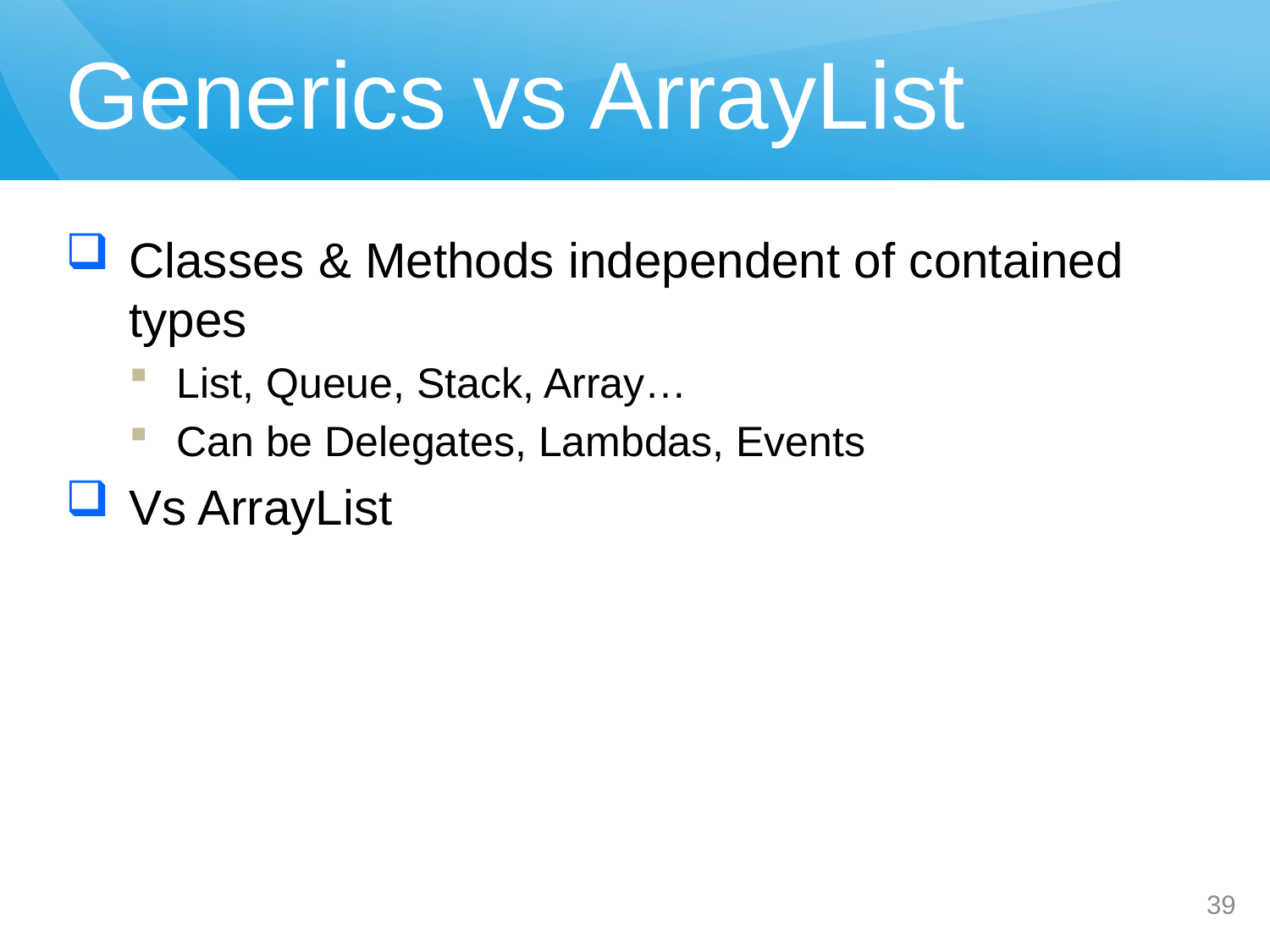

# Generics vs ArrayList
Classes & Methods independent of contained types
List, Queue, Stack, Array…
Can be Delegates, Lambdas, Events
Vs ArrayList
39